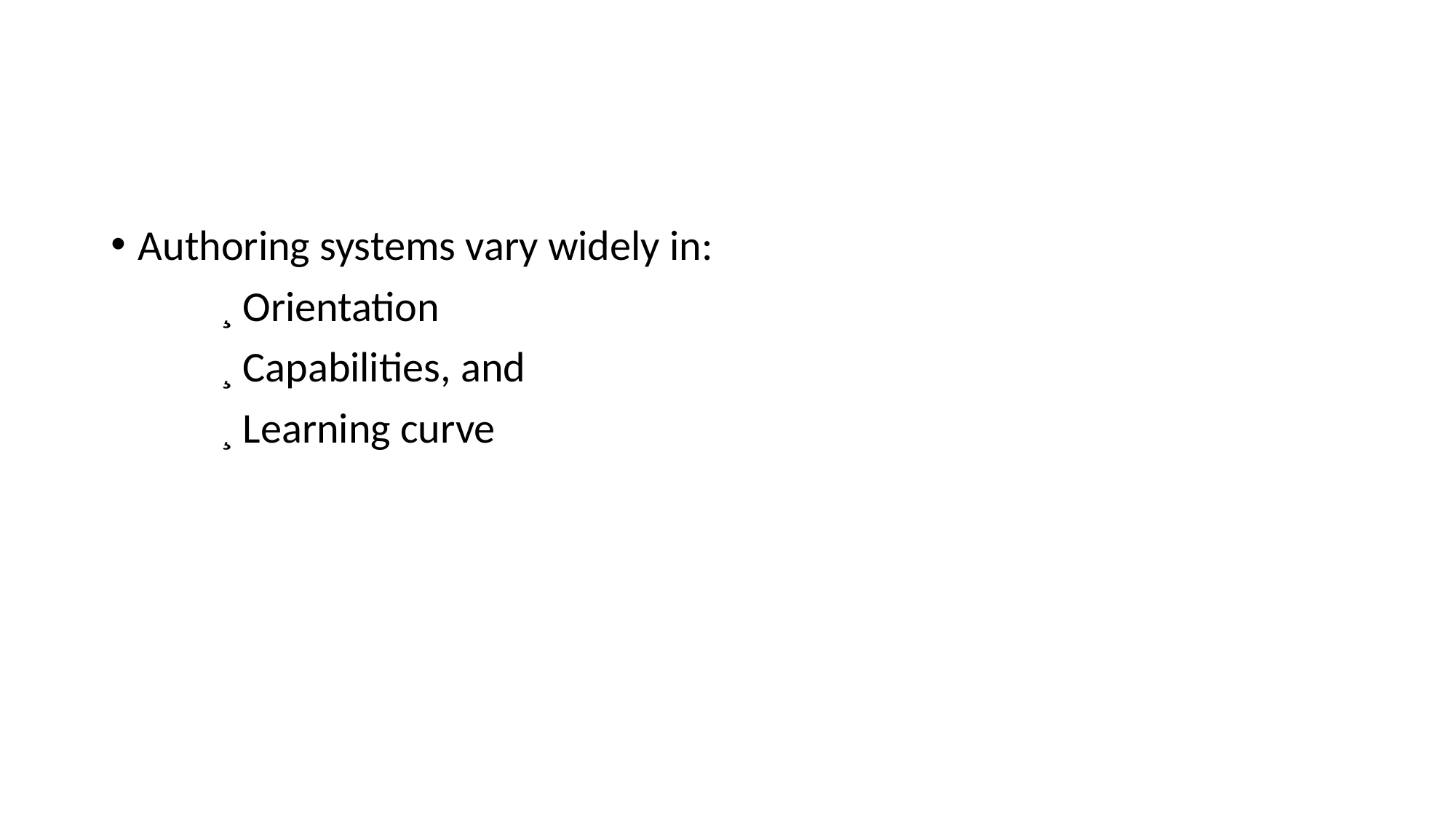

#
Authoring systems vary widely in:
	¸ Orientation
	¸ Capabilities, and
	¸ Learning curve